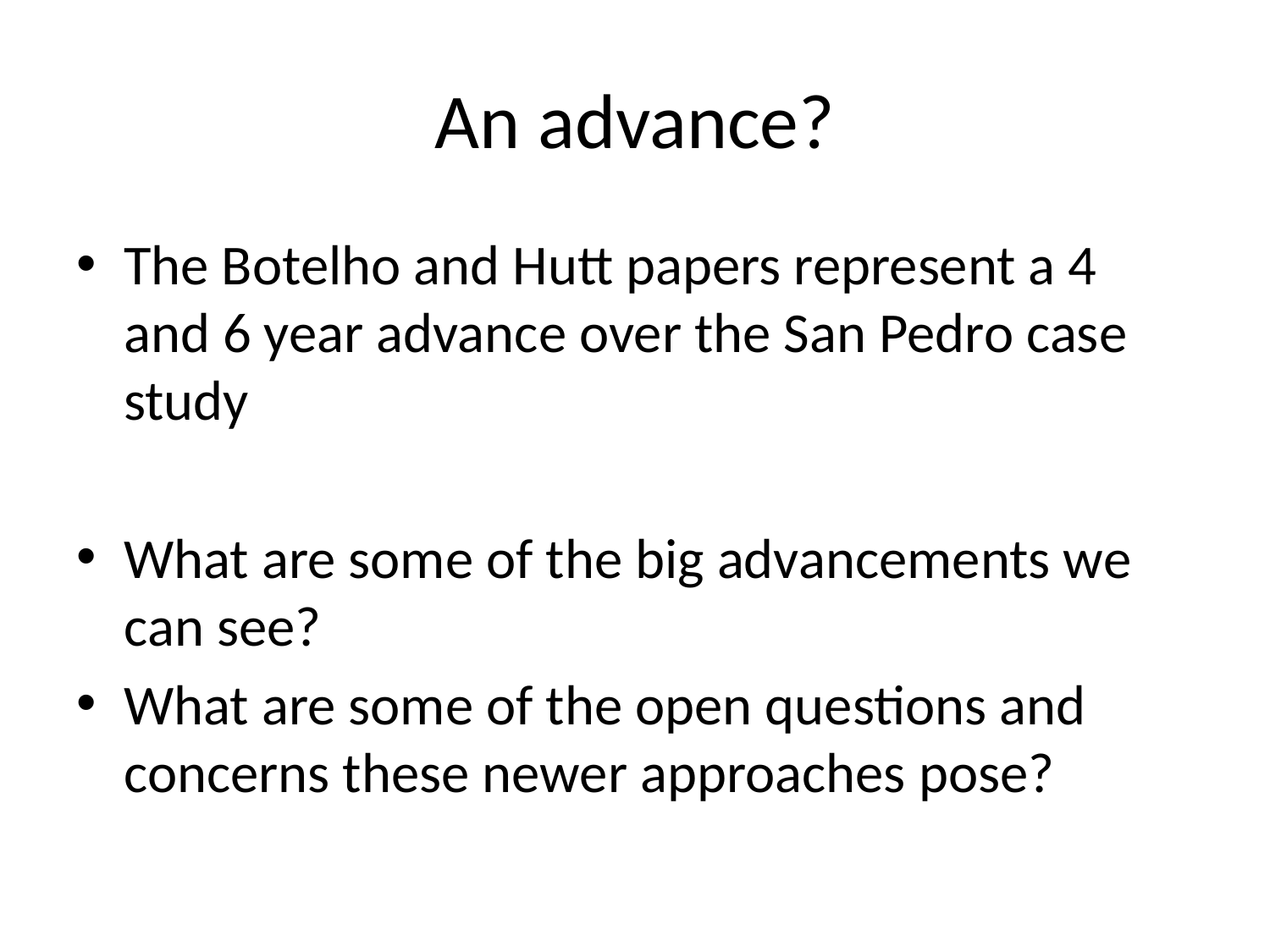

# An advance?
The Botelho and Hutt papers represent a 4 and 6 year advance over the San Pedro case study

What are some of the big advancements we can see?
What are some of the open questions and concerns these newer approaches pose?